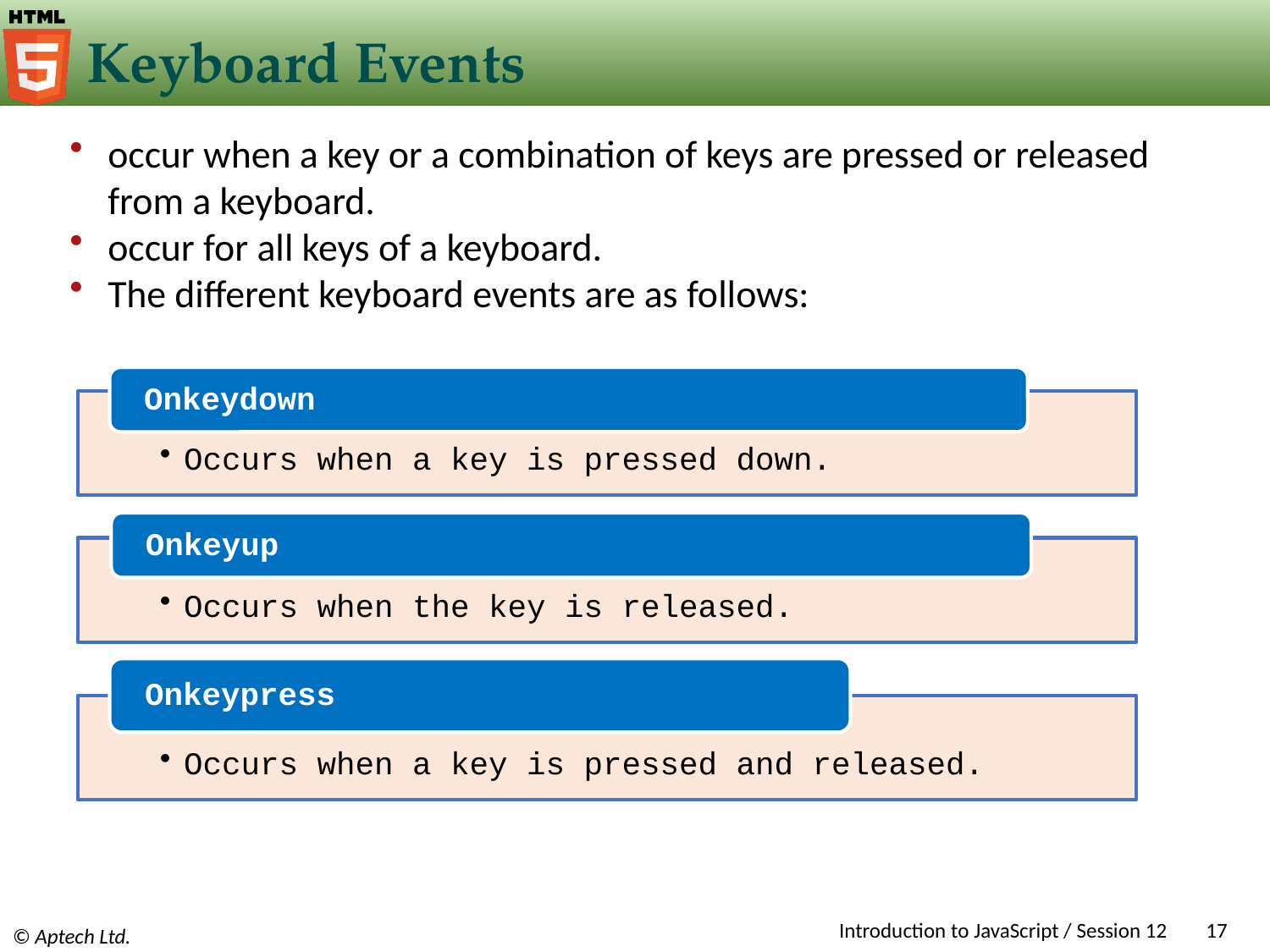

# Keyboard Events
occur when a key or a combination of keys are pressed or released from a keyboard.
occur for all keys of a keyboard.
The different keyboard events are as follows:
Occurs when a key is pressed down.
Onkeydown
Occurs when the key is released.
Onkeyup
Occurs when a key is pressed and released.
Onkeypress
Introduction to JavaScript / Session 12
17